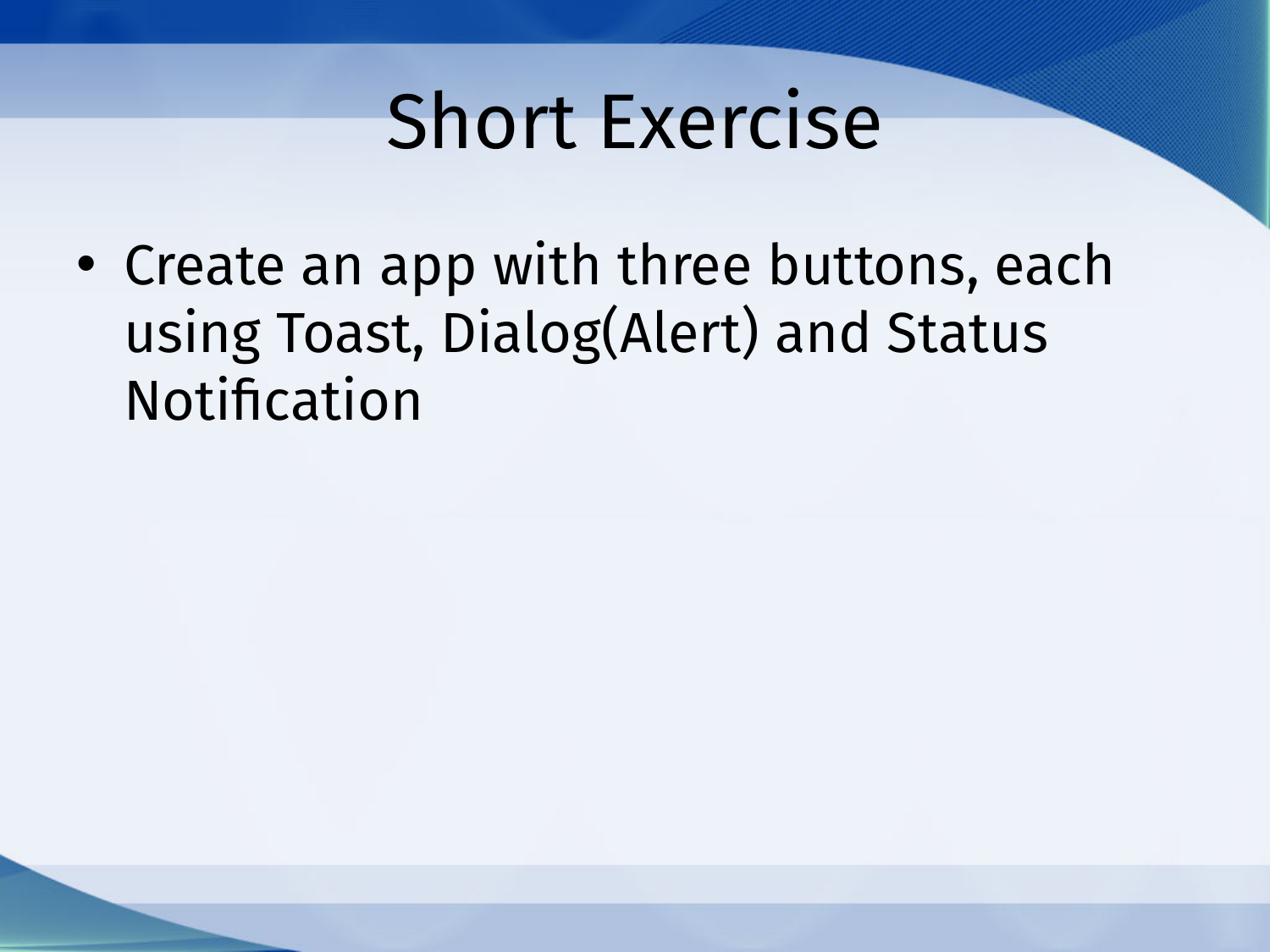

# Short Exercise
Create an app with three buttons, each using Toast, Dialog(Alert) and Status Notification